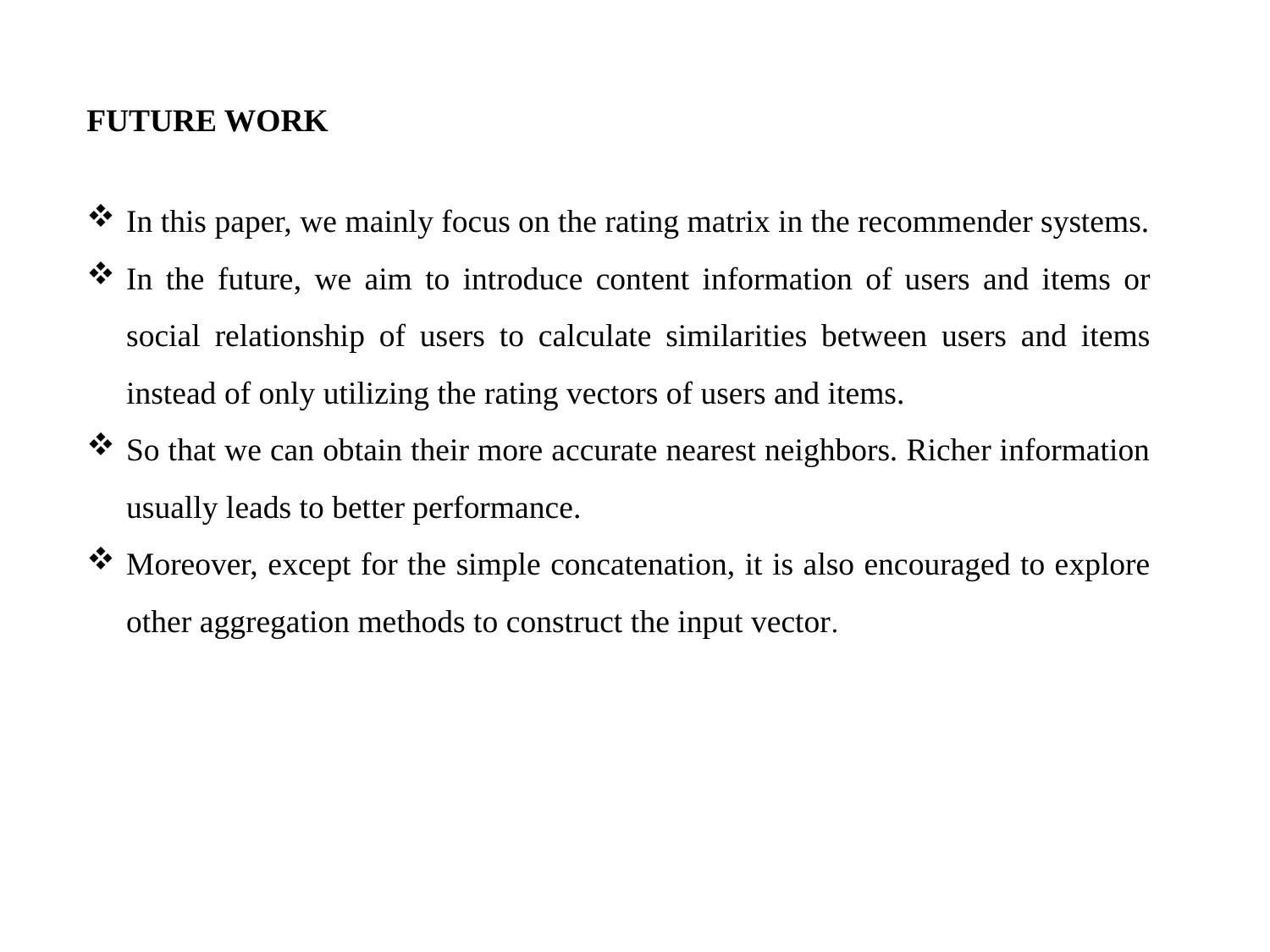

FUTURE WORK

In this paper, we mainly focus on the rating matrix in the recommender systems.
In the future, we aim to introduce content information of users and items or social relationship of users to calculate similarities between users and items instead of only utilizing the rating vectors of users and items.
So that we can obtain their more accurate nearest neighbors. Richer information usually leads to better performance.
Moreover, except for the simple concatenation, it is also encouraged to explore other aggregation methods to construct the input vector.